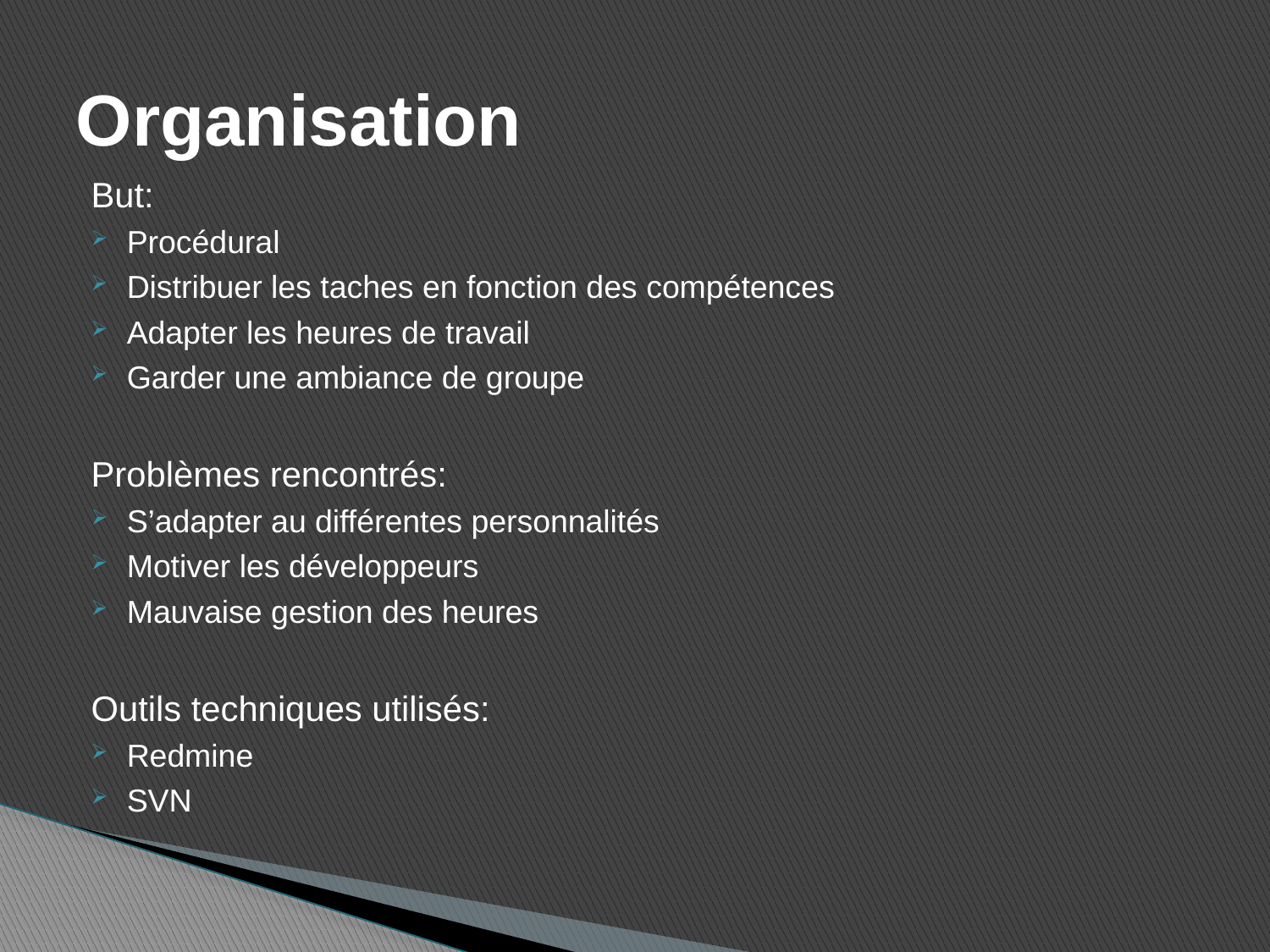

# Organisation
But:
Procédural
Distribuer les taches en fonction des compétences
Adapter les heures de travail
Garder une ambiance de groupe

Problèmes rencontrés:
S’adapter au différentes personnalités
Motiver les développeurs
Mauvaise gestion des heures

Outils techniques utilisés:
Redmine
SVN